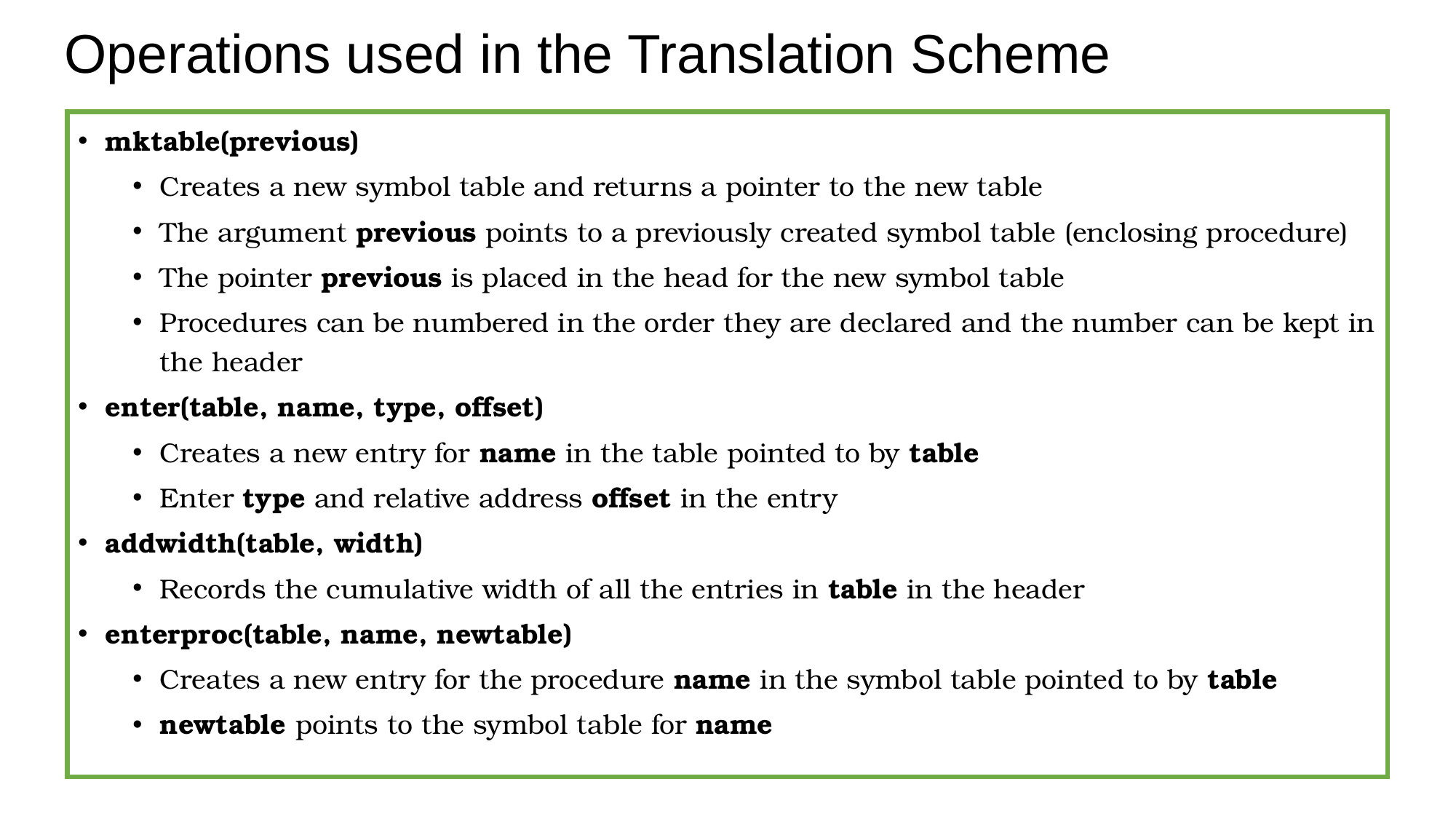

# Operations used in the Translation Scheme
mktable(previous)
Creates a new symbol table and returns a pointer to the new table
The argument previous points to a previously created symbol table (enclosing procedure)
The pointer previous is placed in the head for the new symbol table
Procedures can be numbered in the order they are declared and the number can be kept in the header
enter(table, name, type, offset)
Creates a new entry for name in the table pointed to by table
Enter type and relative address offset in the entry
addwidth(table, width)
Records the cumulative width of all the entries in table in the header
enterproc(table, name, newtable)
Creates a new entry for the procedure name in the symbol table pointed to by table
newtable points to the symbol table for name